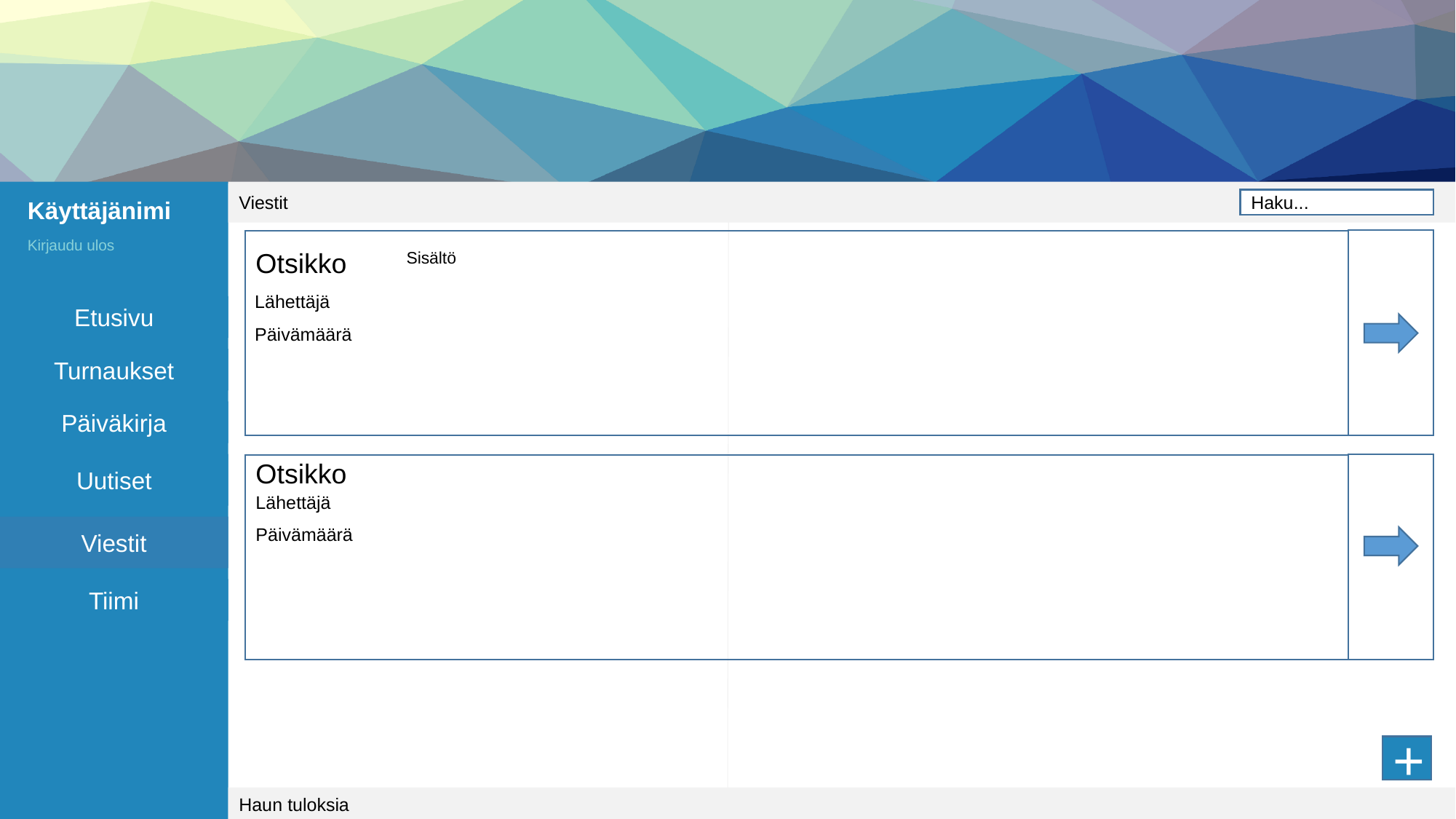

Viestit

Käyttäjänimi
Haku...
Kirjaudu ulos

Otsikko
Sisältö
Lähettäjä
Etusivu

Päivämäärä
Turnaukset
Päiväkirja
Otsikko
Uutiset

Lähettäjä
Viestit
Päivämäärä

Tiimi
+
Haun tuloksia